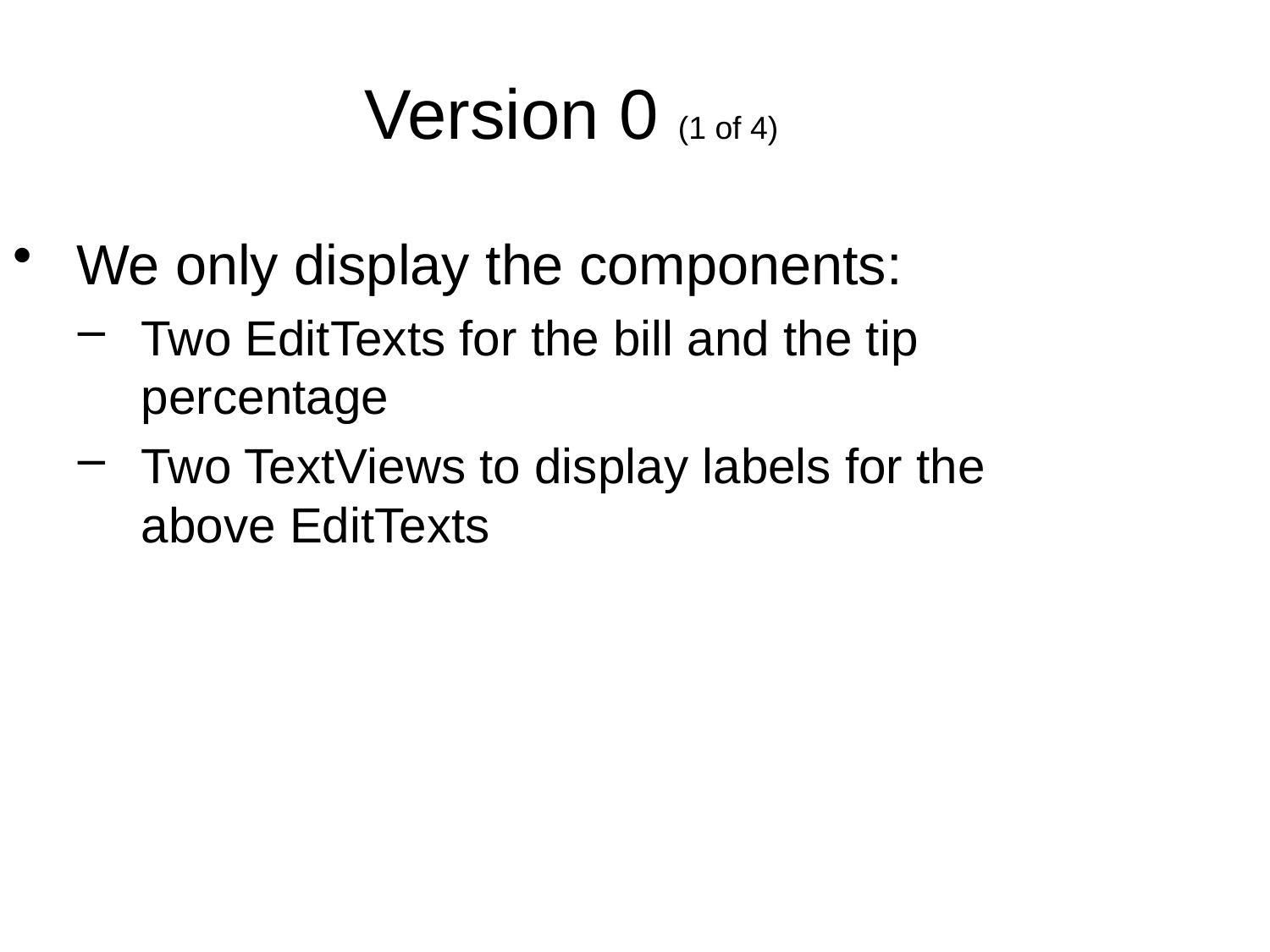

Version 0 (1 of 4)
We only display the components:
Two EditTexts for the bill and the tip percentage
Two TextViews to display labels for the above EditTexts